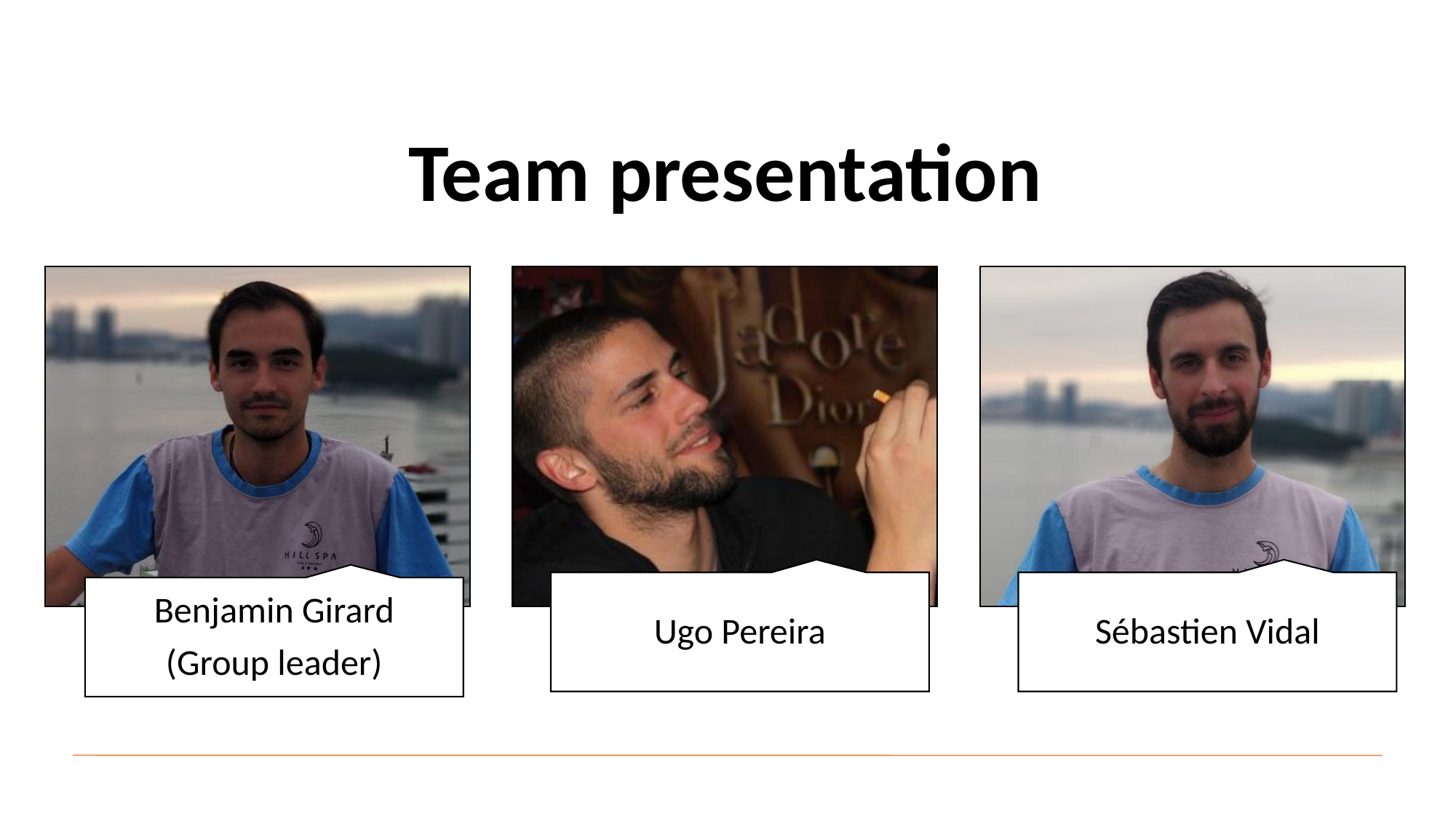

Team presentation
Benjamin Girard
(Group leader)
Ugo Pereira
Sébastien Vidal